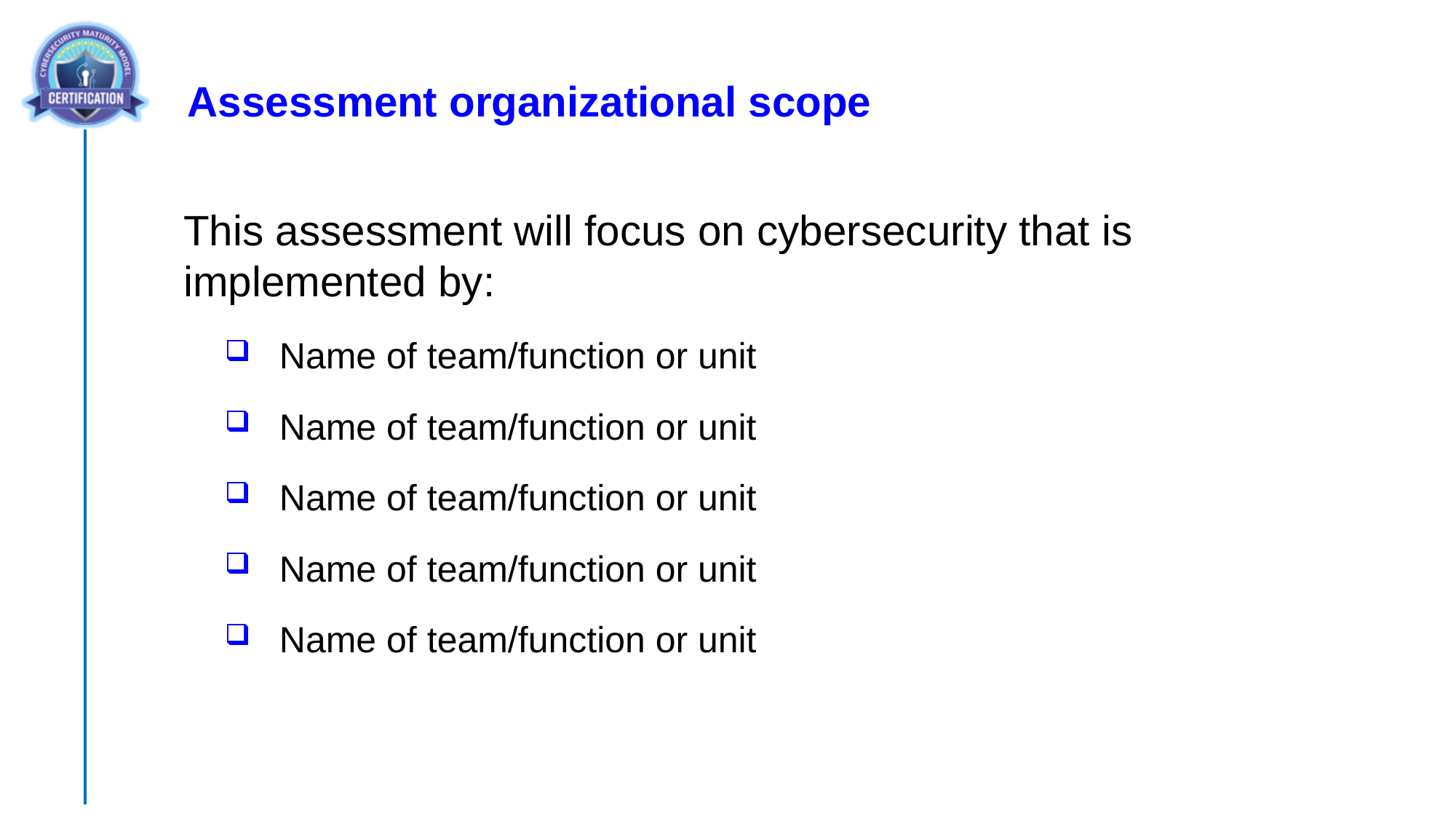

Assessment organizational scope
This assessment will focus on cybersecurity that is implemented by:
Name of team/function or unit
Name of team/function or unit
Name of team/function or unit
Name of team/function or unit
Name of team/function or unit